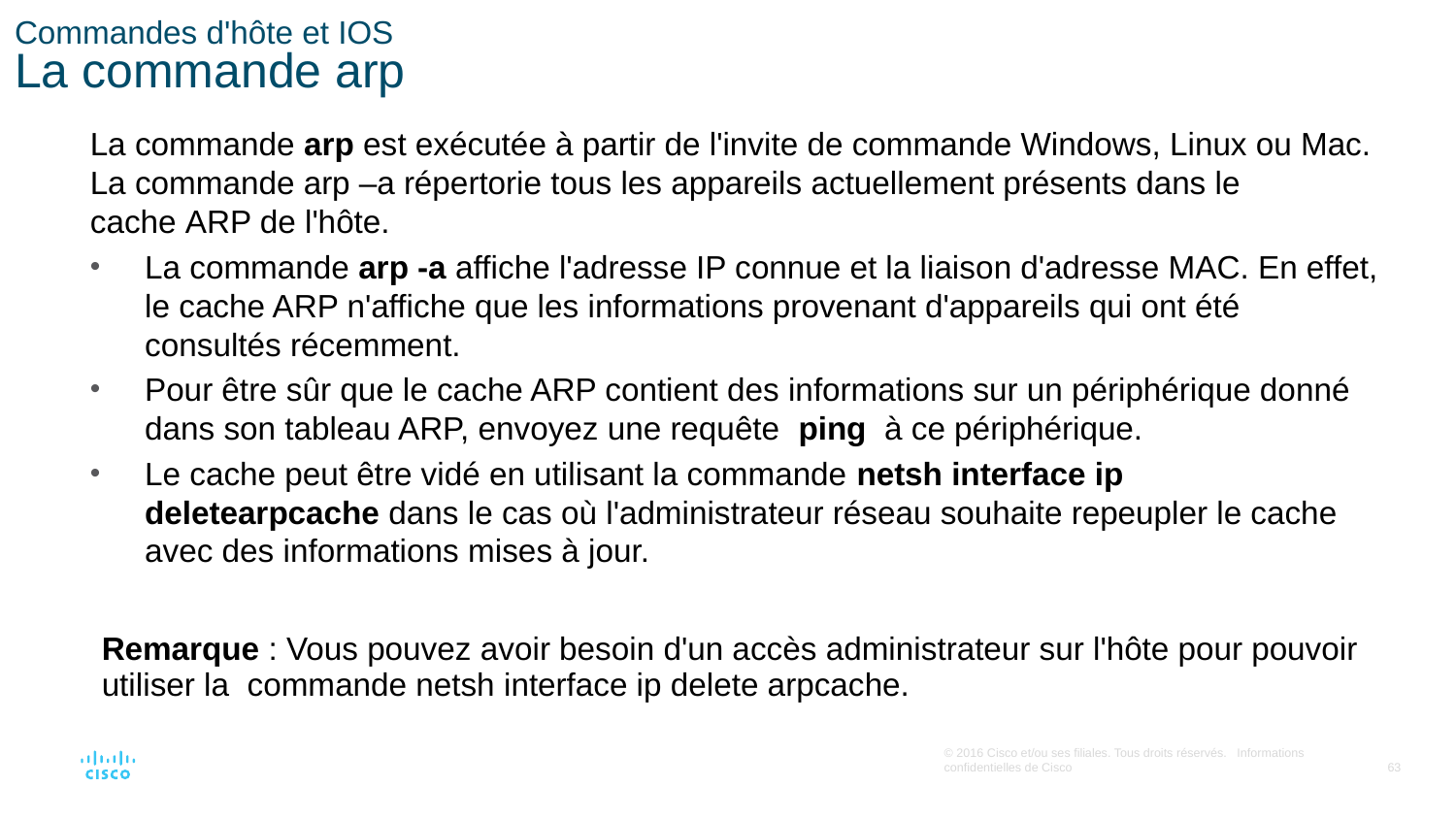

# Commandes d'hôte et IOS La commande arp
La commande arp est exécutée à partir de l'invite de commande Windows, Linux ou Mac. La commande arp –a répertorie tous les appareils actuellement présents dans le cache ARP de l'hôte.
La commande arp -a affiche l'adresse IP connue et la liaison d'adresse MAC. En effet, le cache ARP n'affiche que les informations provenant d'appareils qui ont été consultés récemment.
Pour être sûr que le cache ARP contient des informations sur un périphérique donné dans son tableau ARP, envoyez une requête  ping  à ce périphérique.
Le cache peut être vidé en utilisant la commande netsh interface ip deletearpcache dans le cas où l'administrateur réseau souhaite repeupler le cache avec des informations mises à jour.

Remarque : Vous pouvez avoir besoin d'un accès administrateur sur l'hôte pour pouvoir utiliser la  commande netsh interface ip delete arpcache.